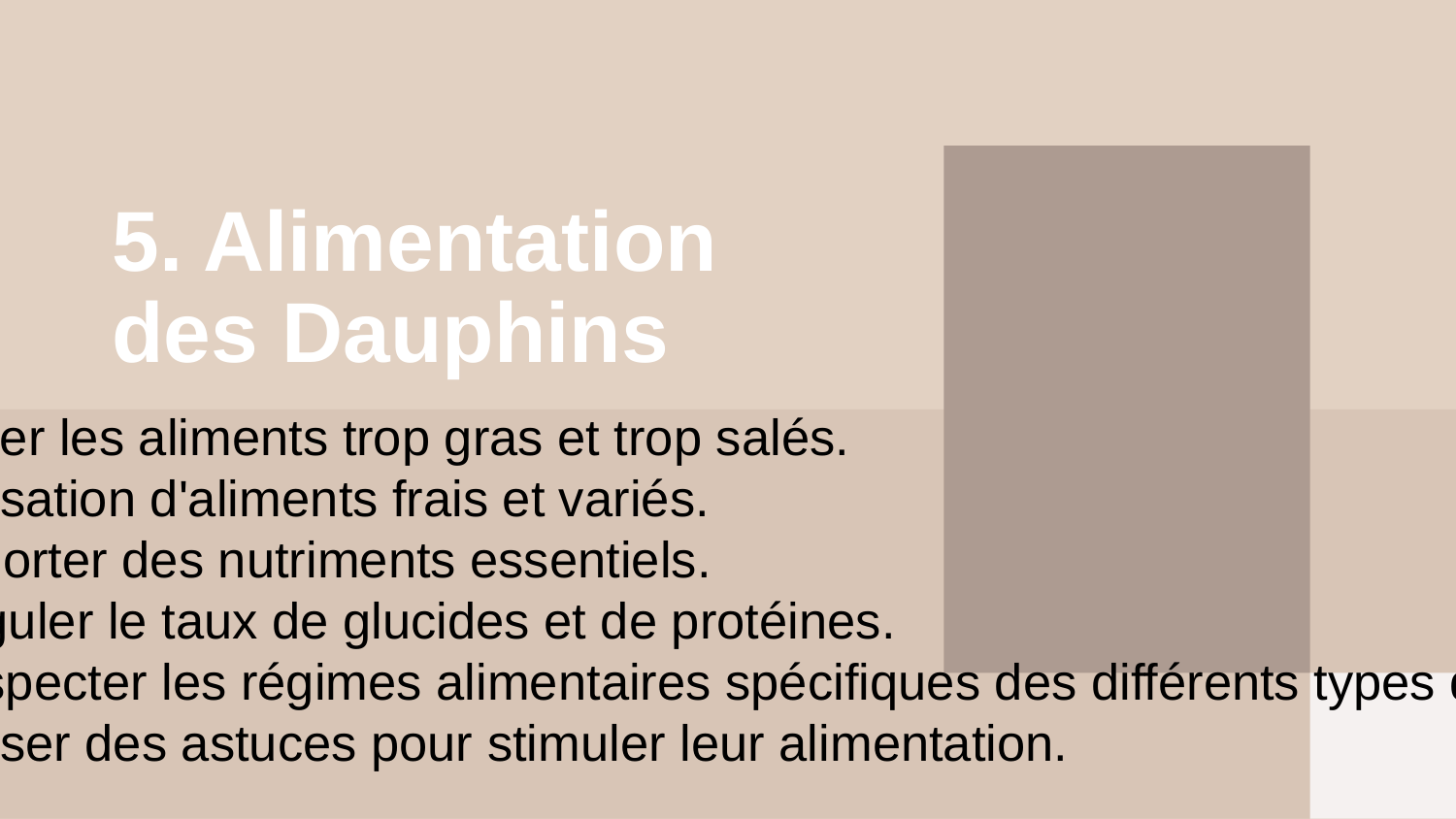

# 5. Alimentation des Dauphins

1. Éviter les aliments trop gras et trop salés.
2. Utilisation d'aliments frais et variés.
3. Apporter des nutriments essentiels.
4. Réguler le taux de glucides et de protéines.
5. Respecter les régimes alimentaires spécifiques des différents types de dauphins.
6. Utiliser des astuces pour stimuler leur alimentation.